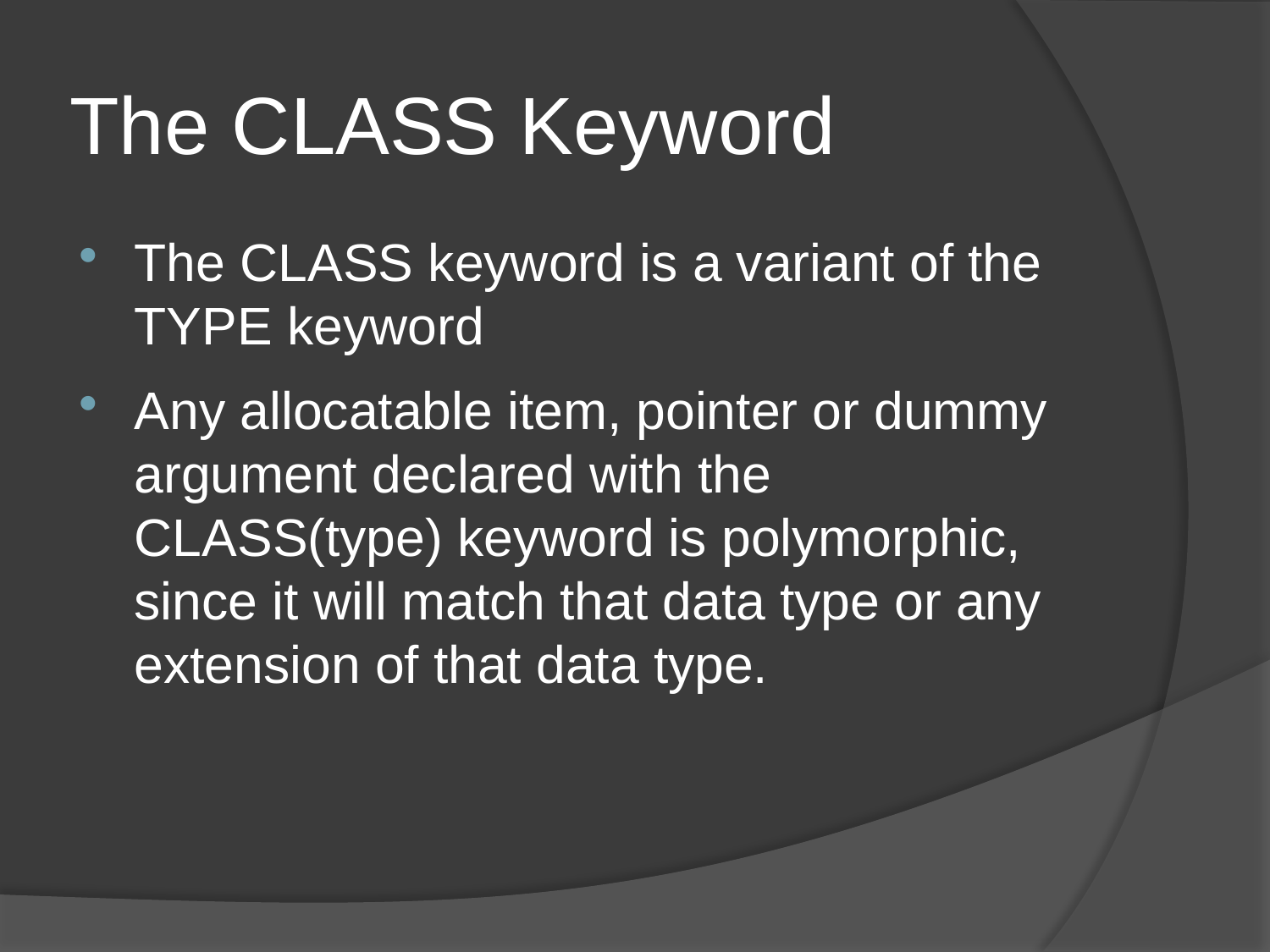

# The CLASS Keyword
The CLASS keyword is a variant of the TYPE keyword
Any allocatable item, pointer or dummy argument declared with the CLASS(type) keyword is polymorphic, since it will match that data type or any extension of that data type.